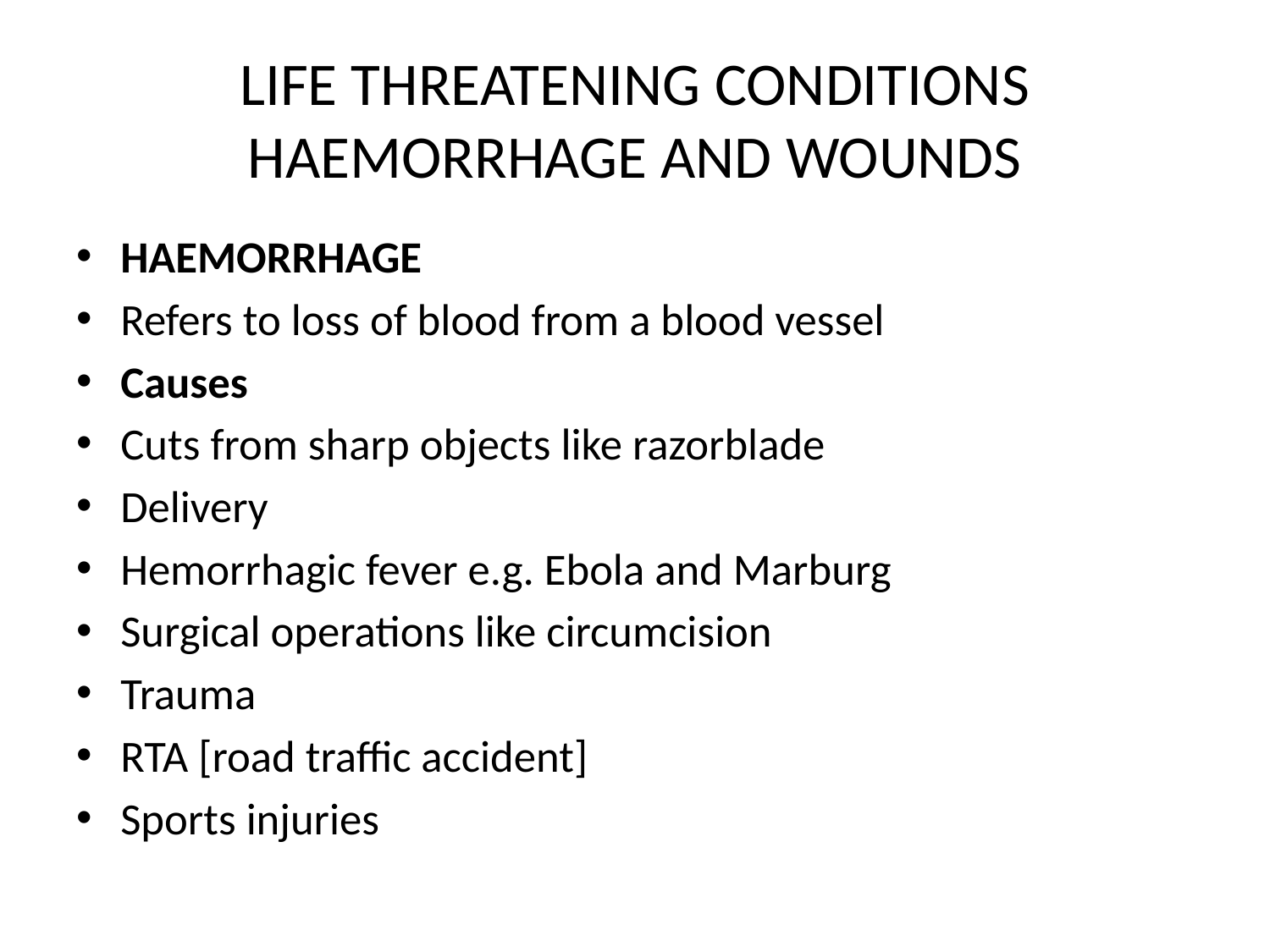

# LIFE THREATENING CONDITIONS HAEMORRHAGE AND WOUNDS
HAEMORRHAGE
Refers to loss of blood from a blood vessel
Causes
Cuts from sharp objects like razorblade
Delivery
Hemorrhagic fever e.g. Ebola and Marburg
Surgical operations like circumcision
Trauma
RTA [road traffic accident]
Sports injuries